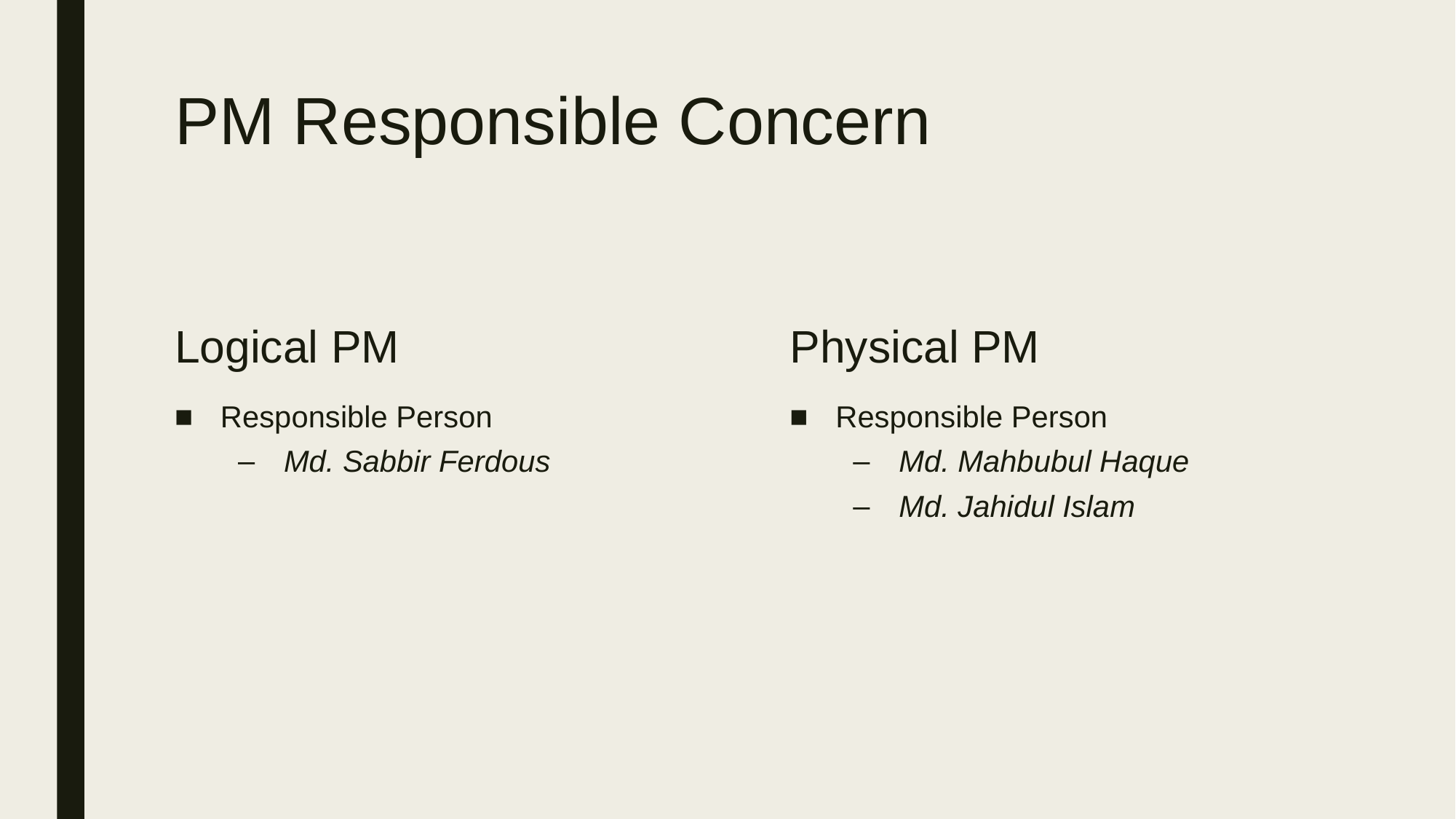

# PM Responsible Concern
Logical PM
Physical PM
Responsible Person
Md. Sabbir Ferdous

Responsible Person
Md. Mahbubul Haque
Md. Jahidul Islam